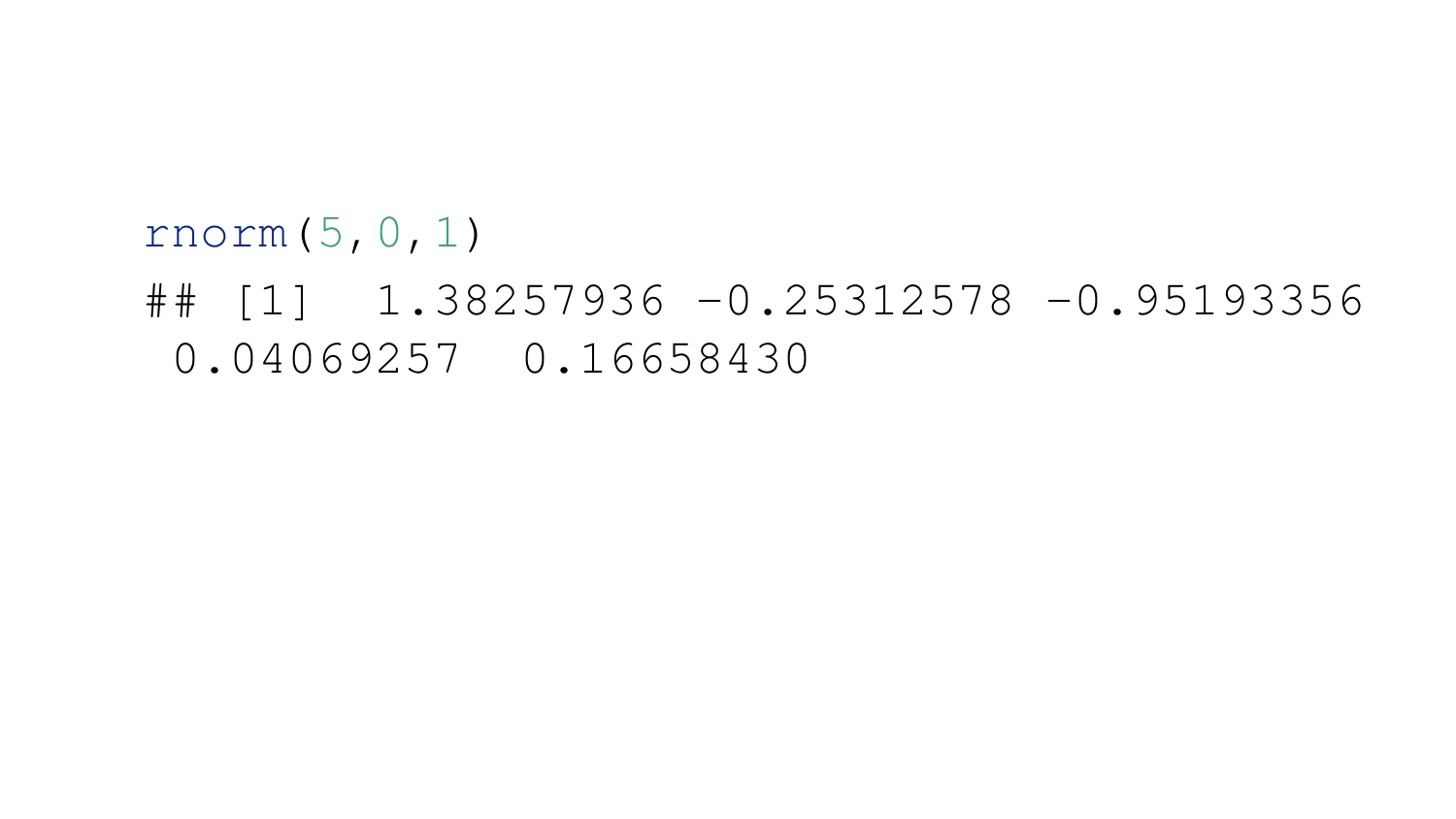

rnorm(5,0,1)
## [1]  1.38257936 -0.25312578 -0.95193356  0.04069257  0.16658430